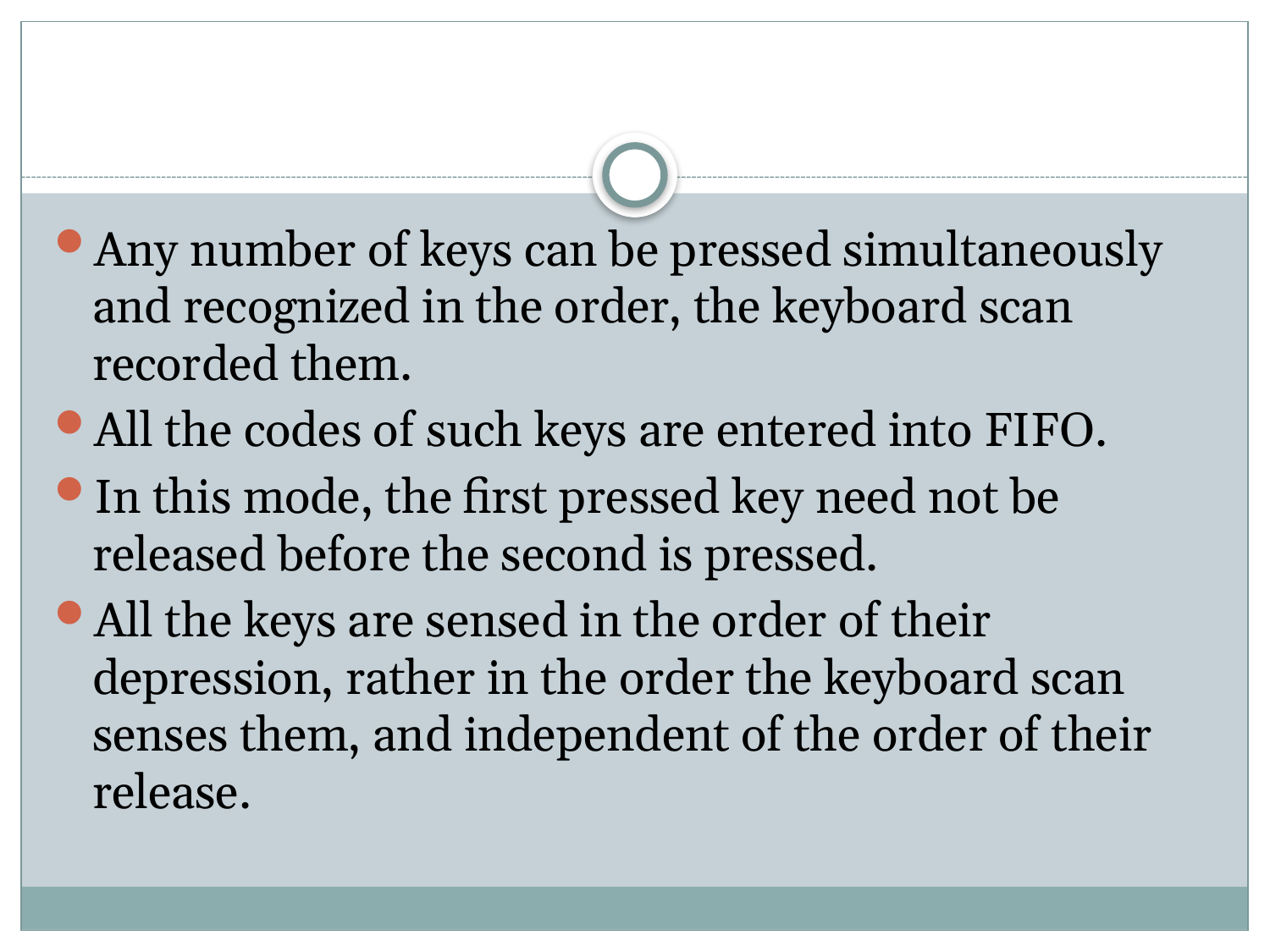

#
Any number of keys can be pressed simultaneously and recognized in the order, the keyboard scan recorded them.
All the codes of such keys are entered into FIFO.
In this mode, the first pressed key need not be released before the second is pressed.
All the keys are sensed in the order of their depression, rather in the order the keyboard scan senses them, and independent of the order of their release.